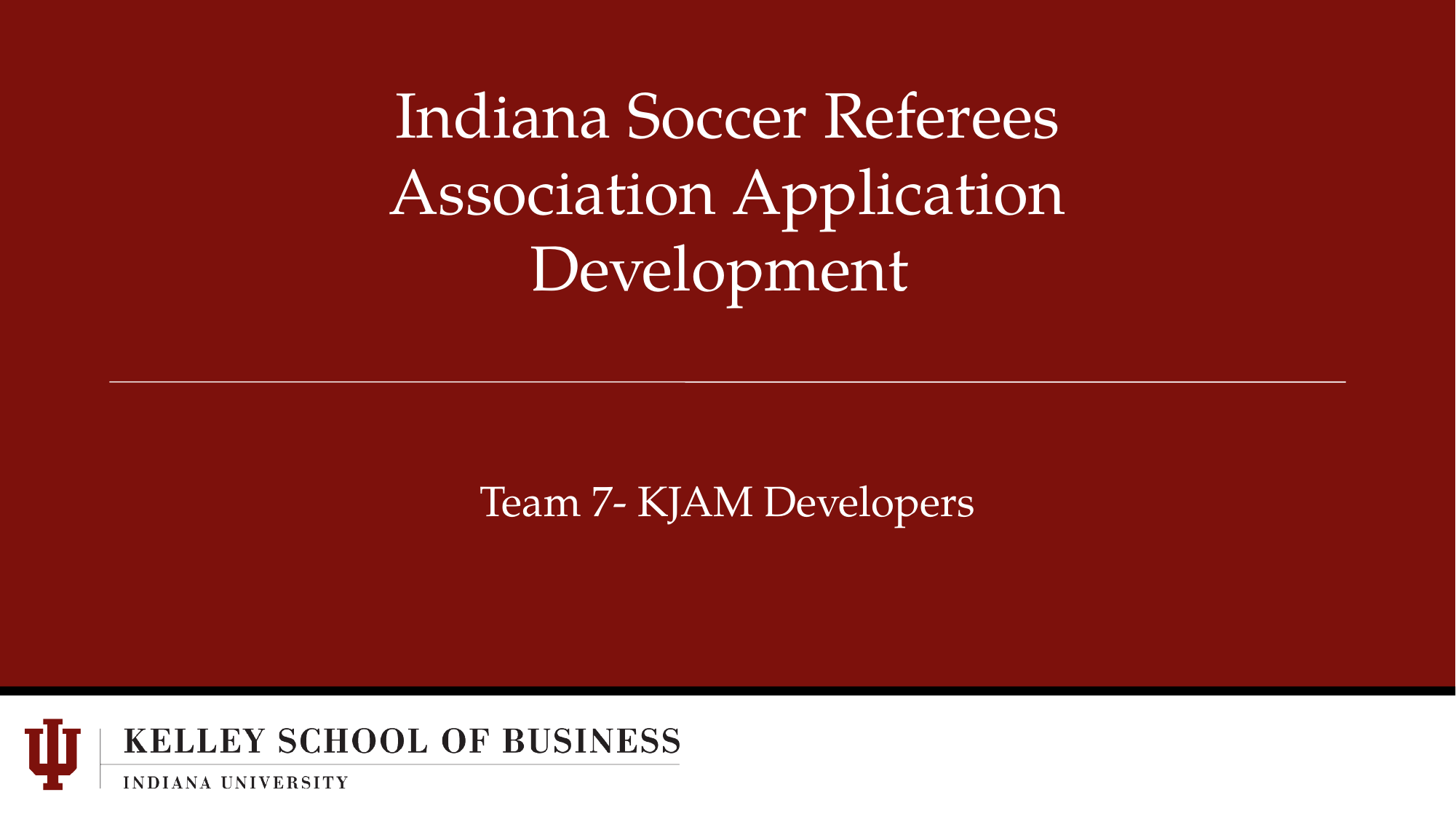

# Indiana Soccer Referees Association Application Development
Team 7- KJAM Developers